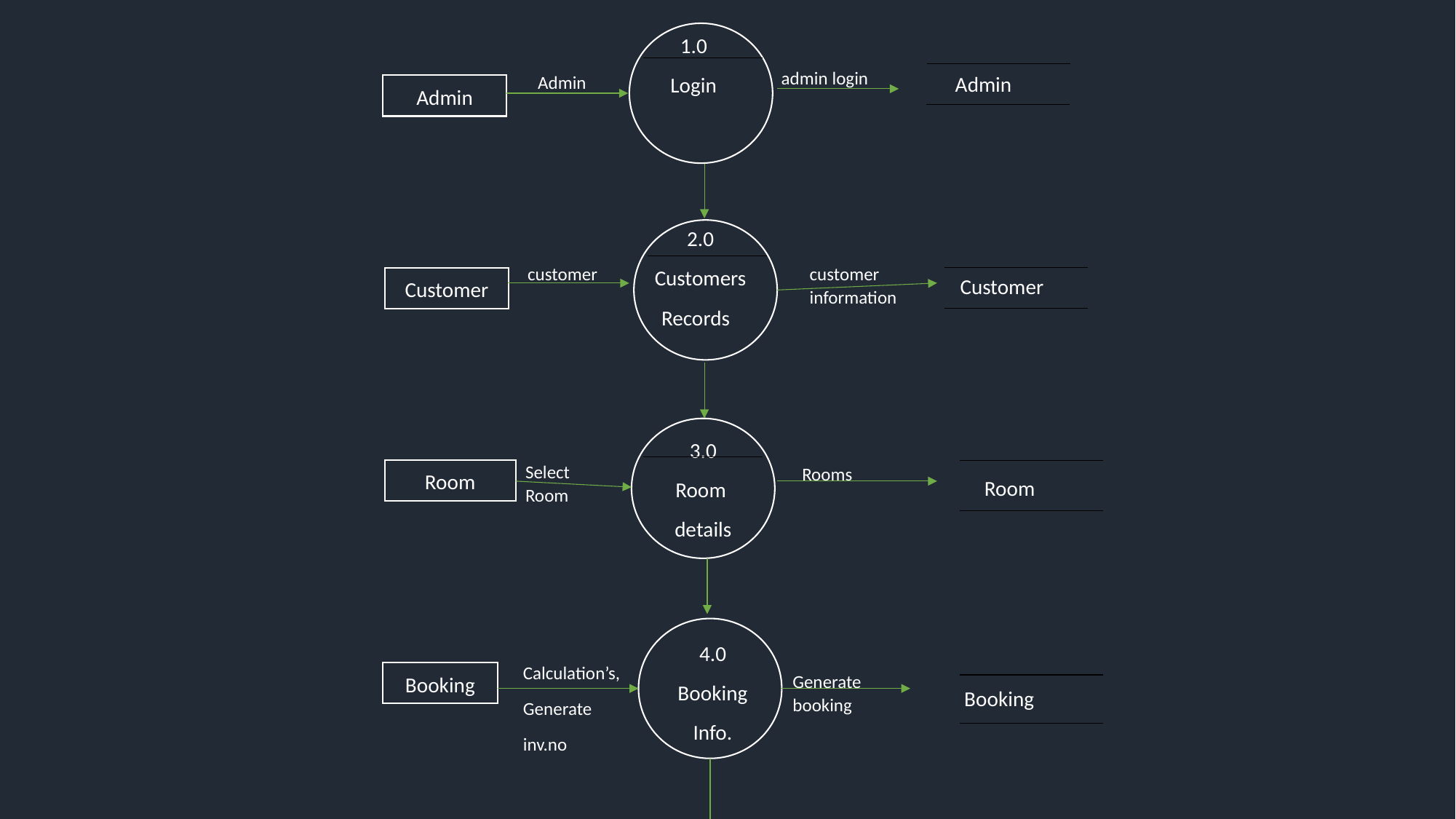

1.0
Login
admin login
Admin
Admin
Admin
2.0
Customers
Records

customer
customer  information
Customer

Customer
3.0
Room
details
Select Room
Rooms
Room
Room

4.0
Booking
Info.
Calculation’s,
Generate
inv.no
Booking
Generate booking
Booking